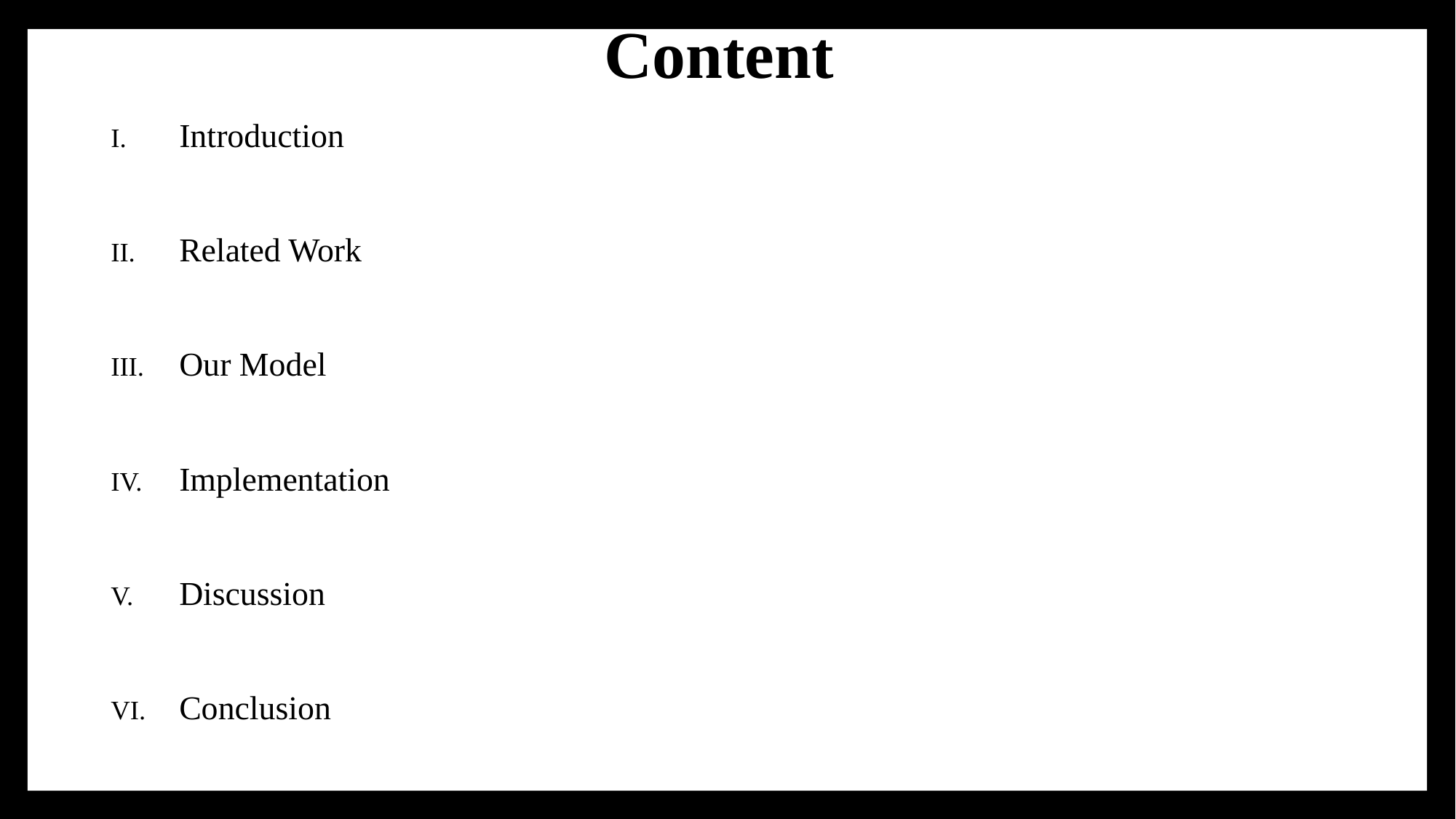

# Content
Introduction

Related Work

Our Model

Implementation

Discussion

Conclusion